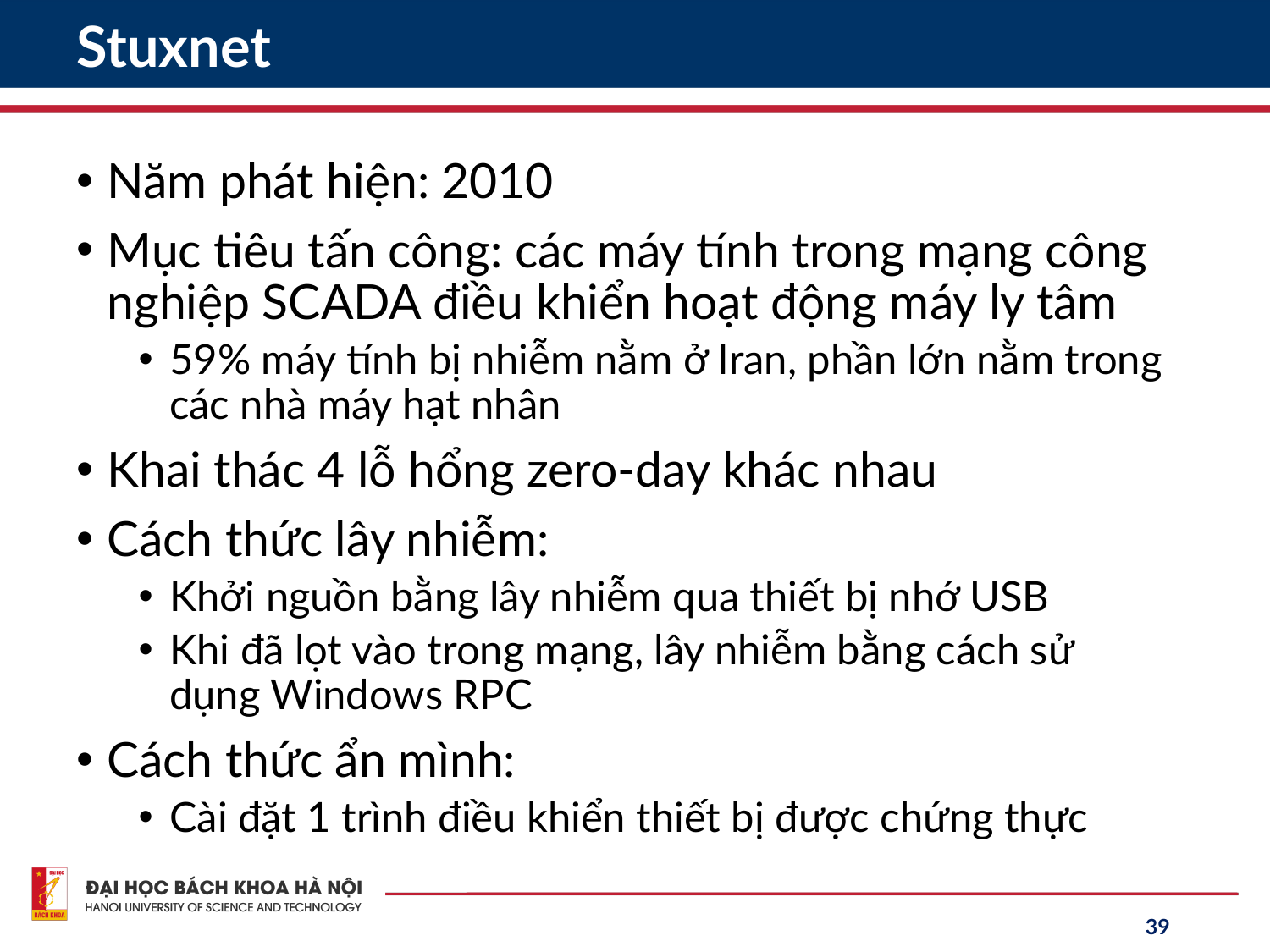

# Stuxnet
Năm phát hiện: 2010
Mục tiêu tấn công: các máy tính trong mạng công nghiệp SCADA điều khiển hoạt động máy ly tâm
59% máy tính bị nhiễm nằm ở Iran, phần lớn nằm trong các nhà máy hạt nhân
Khai thác 4 lỗ hổng zero-day khác nhau
Cách thức lây nhiễm:
Khởi nguồn bằng lây nhiễm qua thiết bị nhớ USB
Khi đã lọt vào trong mạng, lây nhiễm bằng cách sử dụng Windows RPC
Cách thức ẩn mình:
Cài đặt 1 trình điều khiển thiết bị được chứng thực
39